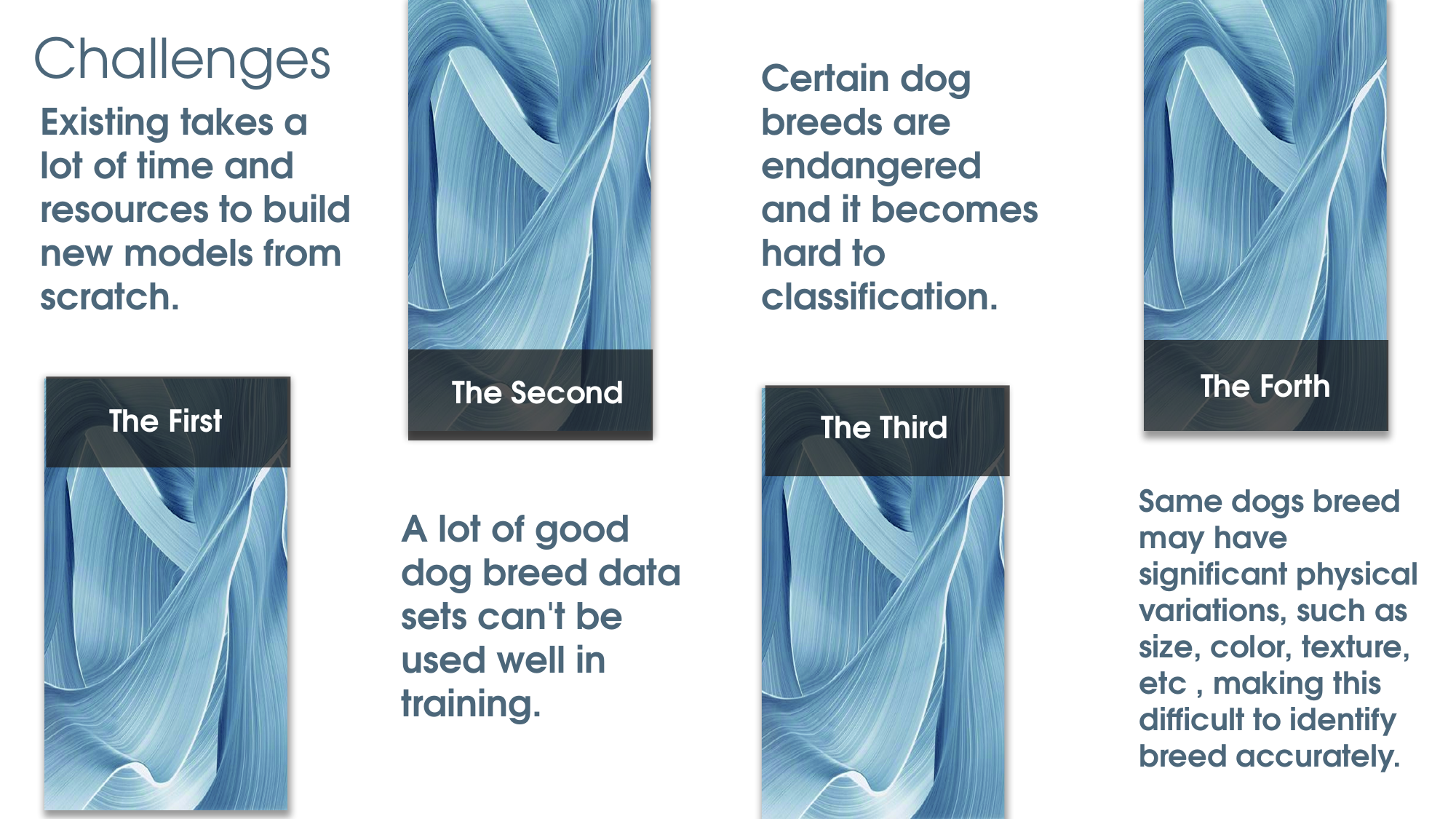

Challenges
Certain dog breeds are endangered and it becomes hard to classification.
Existing takes a lot of time and resources to build new models from scratch.

The Forth
The Second

The First
The Third
Same dogs breed may have significant physical variations, such as size, color, texture, etc , making this difficult to identify breed accurately.
A lot of good dog breed data sets can't be used well in training.